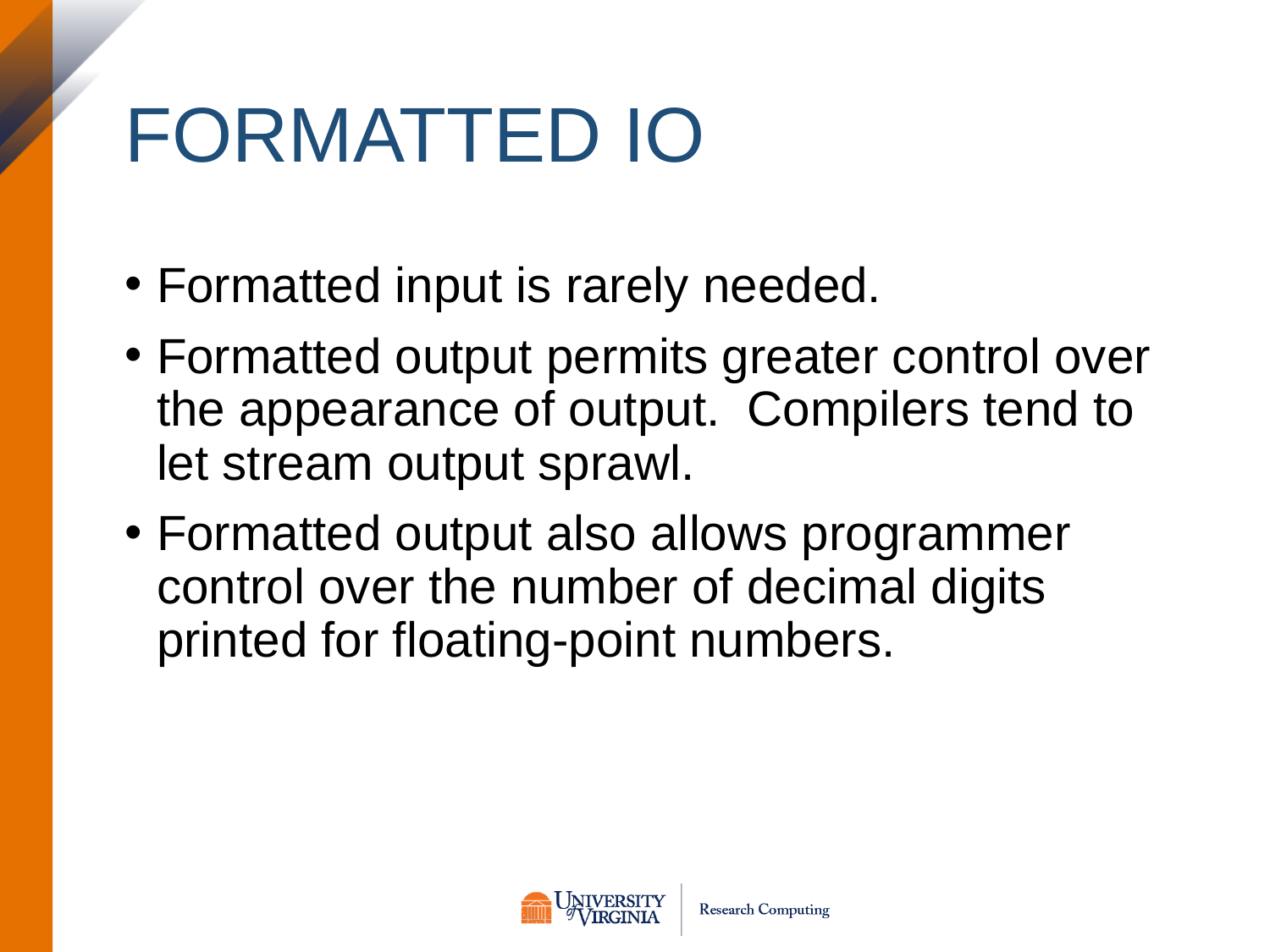

# Formatted IO
Formatted input is rarely needed.
Formatted output permits greater control over the appearance of output.  Compilers tend to let stream output sprawl.
Formatted output also allows programmer control over the number of decimal digits printed for floating-point numbers.